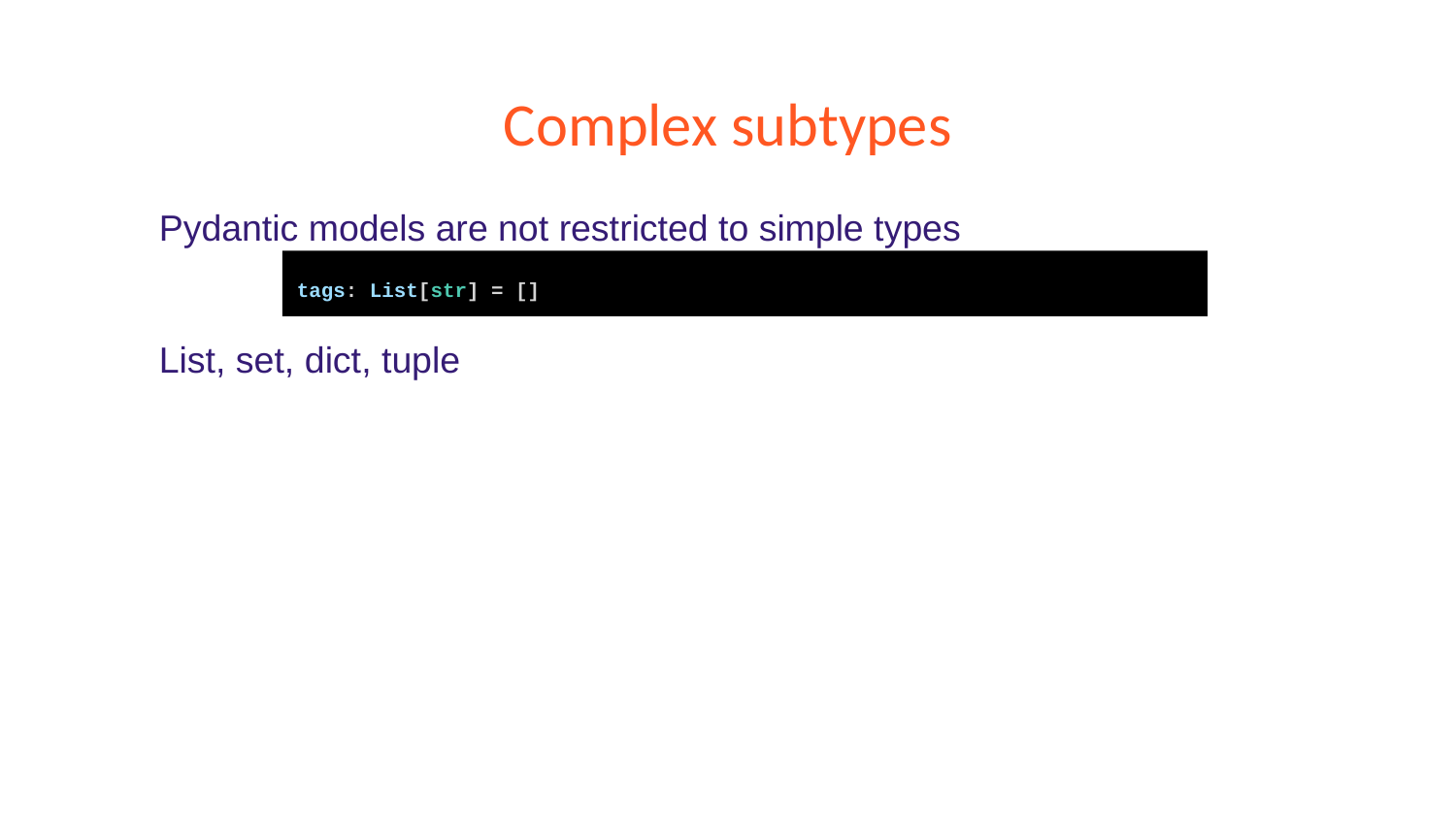

# Complex subtypes
Pydantic models are not restricted to simple types
List, set, dict, tuple
tags: List[str] = []